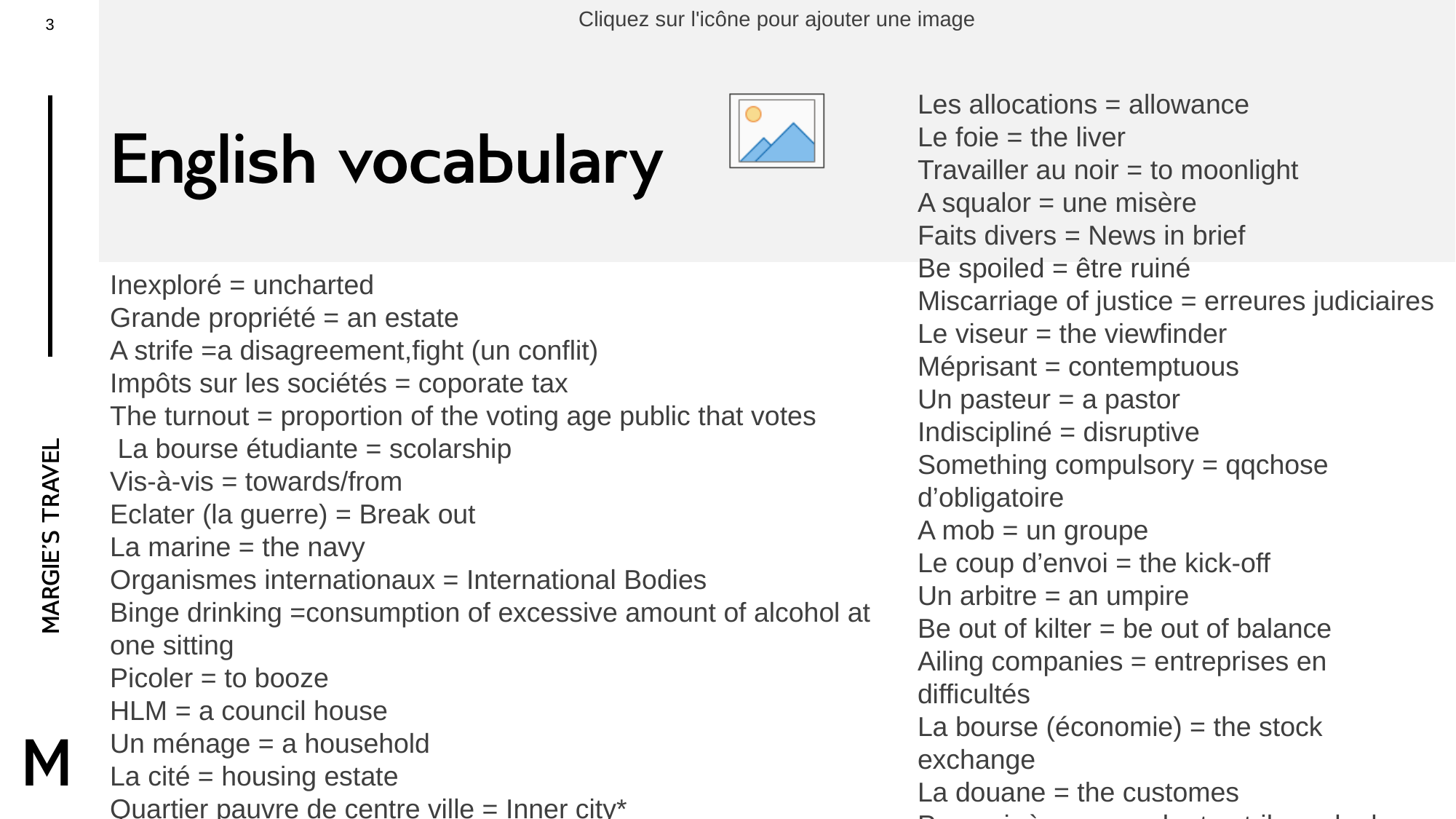

Les allocations = allowance
Le foie = the liver
Travailler au noir = to moonlight
A squalor = une misère
Faits divers = News in brief
Be spoiled = être ruiné
Miscarriage of justice = erreures judiciaires
Le viseur = the viewfinder
Méprisant = contemptuous
Un pasteur = a pastor
Indiscipliné = disruptive
Something compulsory = qqchose d’obligatoire
A mob = un groupe
Le coup d’envoi = the kick-off
Un arbitre = an umpire
Be out of kilter = be out of balance
Ailing companies = entreprises en difficultés
La bourse (économie) = the stock exchange
La douane = the customes
Parvenir à un accord = to strike a deal
A lawyer = a barrister
Sous-traiter = to outsource
# English vocabulary
Inexploré = uncharted
Grande propriété = an estate
A strife =a disagreement,fight (un conflit)
Impôts sur les sociétés = coporate tax
The turnout = proportion of the voting age public that votes
 La bourse étudiante = scolarship
Vis-à-vis = towards/from
Eclater (la guerre) = Break out
La marine = the navy
Organismes internationaux = International Bodies
Binge drinking =consumption of excessive amount of alcohol at one sitting
Picoler = to booze
HLM = a council house
Un ménage = a household
La cité = housing estate
Quartier pauvre de centre ville = Inner city*
Quartiers chics = the uptowns